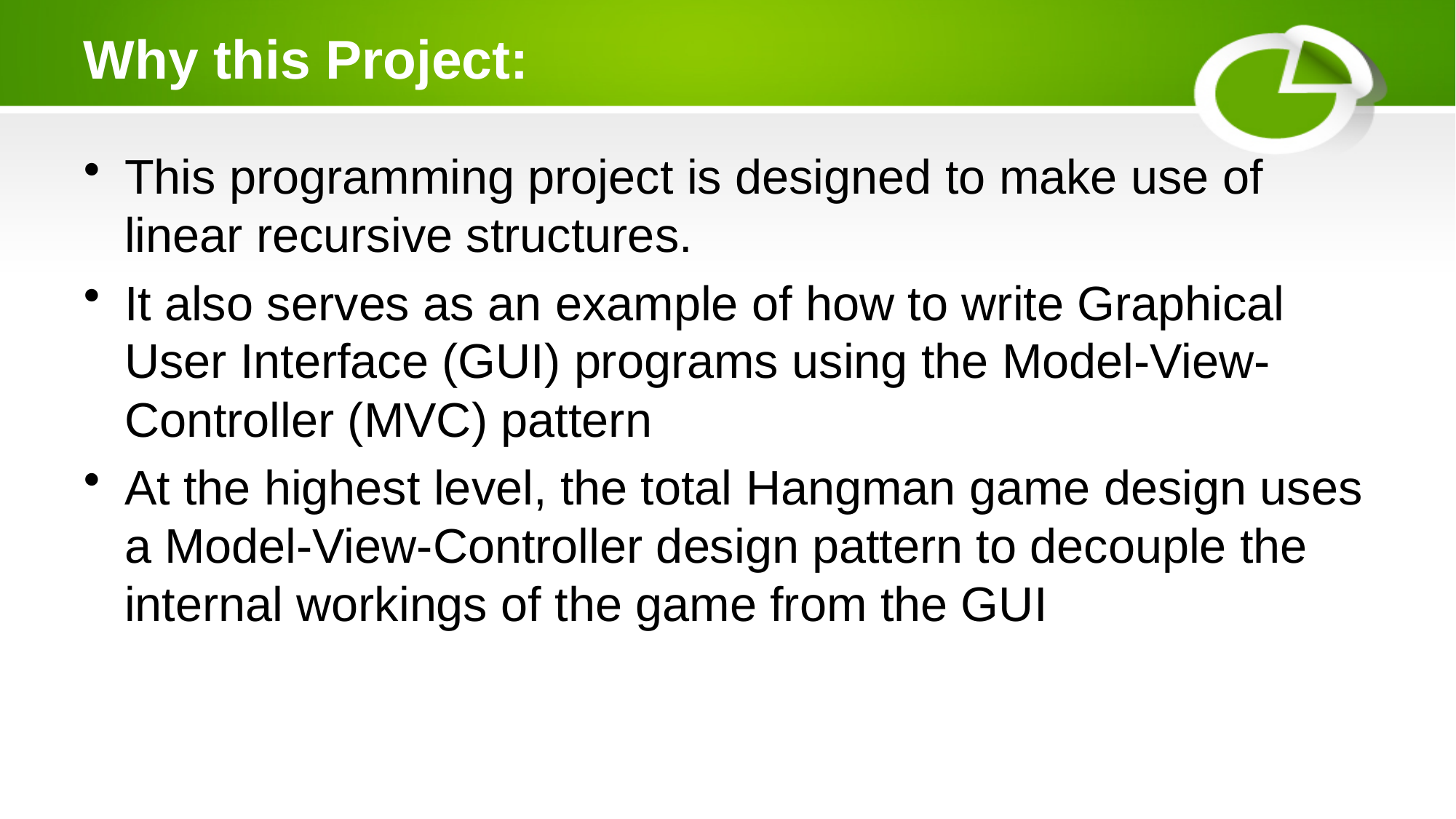

# Why this Project:
This programming project is designed to make use of linear recursive structures.
It also serves as an example of how to write Graphical User Interface (GUI) programs using the Model-View-Controller (MVC) pattern
At the highest level, the total Hangman game design uses a Model-View-Controller design pattern to decouple the internal workings of the game from the GUI